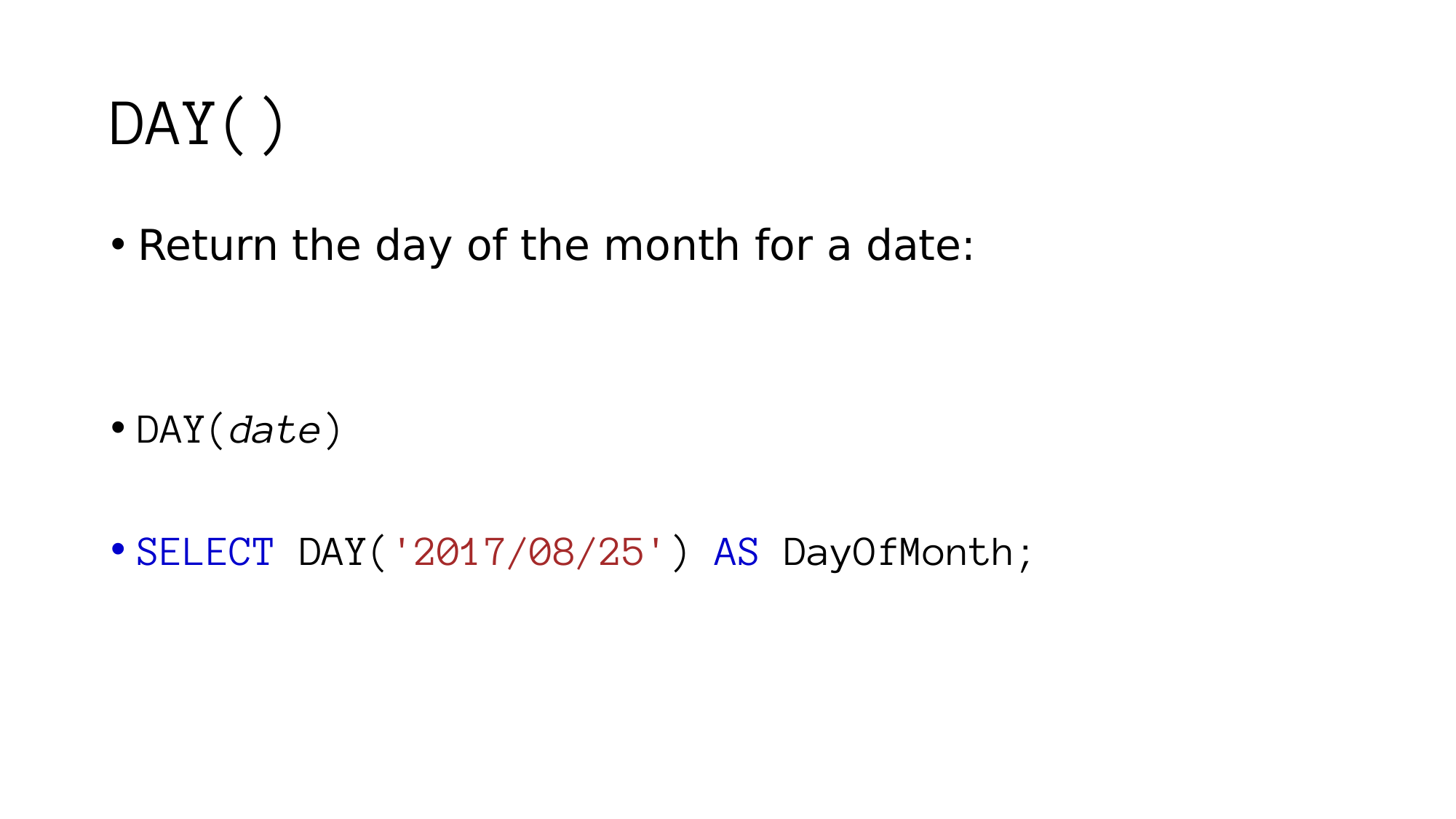

# DAY()
Return the day of the month for a date:

DAY(date)

SELECT DAY('2017/08/25') AS DayOfMonth;